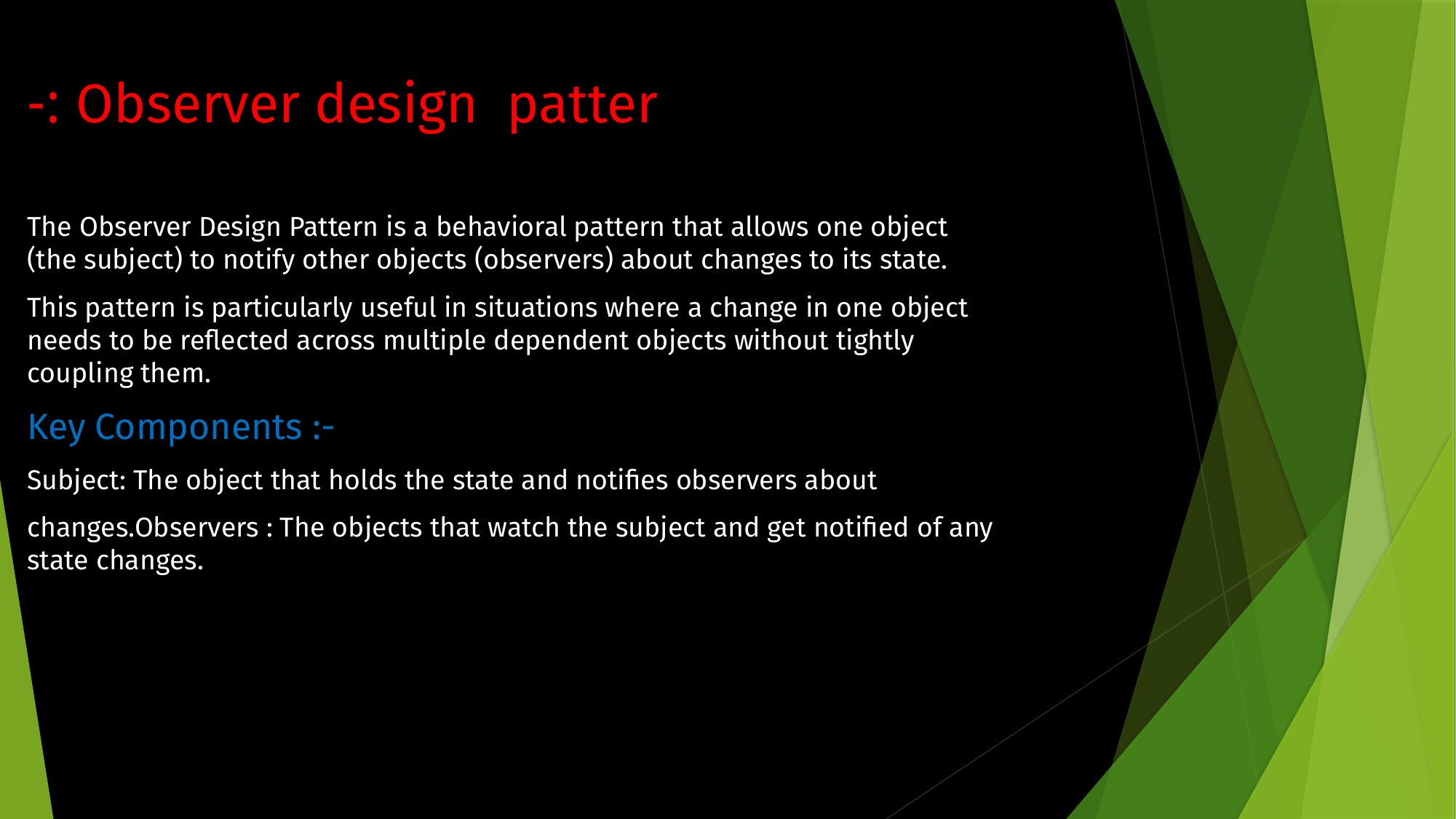

# Observer design  patter :-
The Observer Design Pattern is a behavioral pattern that allows one object (the subject) to notify other objects (observers) about changes to its state.
This pattern is particularly useful in situations where a change in one object needs to be reflected across multiple dependent objects without tightly coupling them.
Key Components :-
Subject: The object that holds the state and notifies observers about
changes.Observers : The objects that watch the subject and get notified of any state changes.